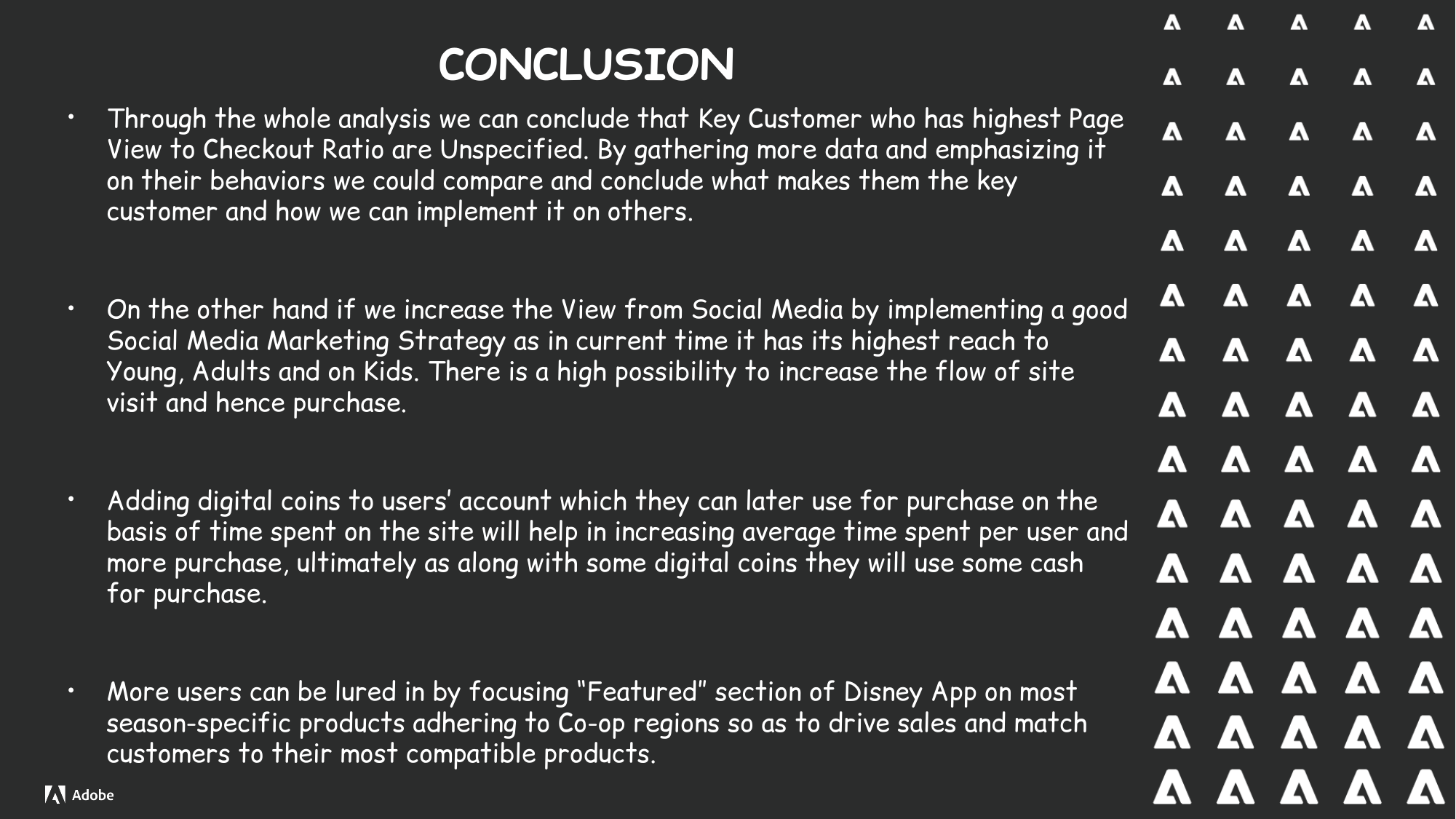

# CONCLUSION
Through the whole analysis we can conclude that Key Customer who has highest Page View to Checkout Ratio are Unspecified. By gathering more data and emphasizing it on their behaviors we could compare and conclude what makes them the key customer and how we can implement it on others.

On the other hand if we increase the View from Social Media by implementing a good Social Media Marketing Strategy as in current time it has its highest reach to Young, Adults and on Kids. There is a high possibility to increase the flow of site visit and hence purchase.

Adding digital coins to users’ account which they can later use for purchase on the basis of time spent on the site will help in increasing average time spent per user and more purchase, ultimately as along with some digital coins they will use some cash for purchase.

More users can be lured in by focusing “Featured” section of Disney App on most season-specific products adhering to Co-op regions so as to drive sales and match customers to their most compatible products.